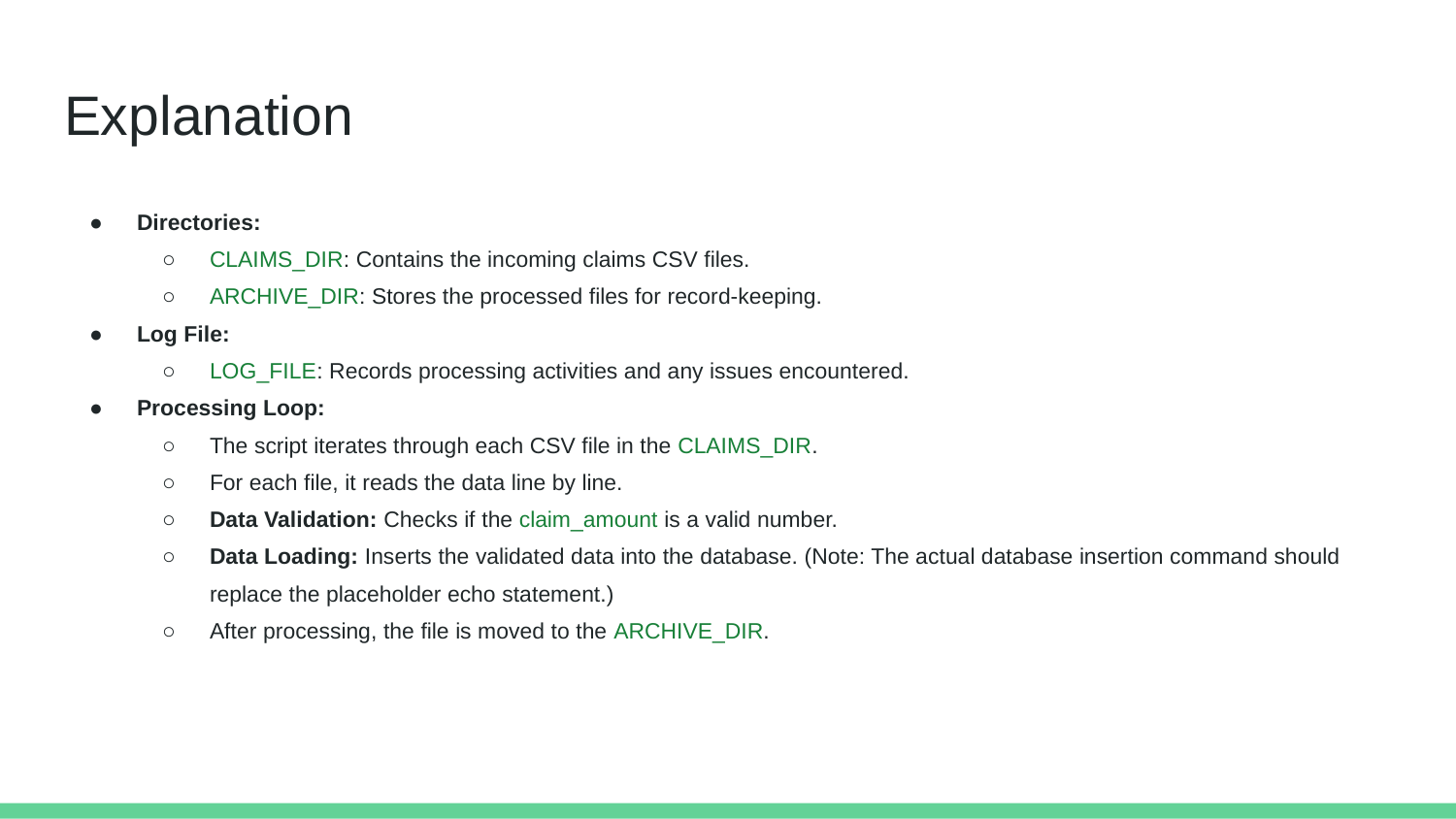

# Explanation
Directories:
CLAIMS_DIR: Contains the incoming claims CSV files.
ARCHIVE_DIR: Stores the processed files for record-keeping.
Log File:
LOG_FILE: Records processing activities and any issues encountered.
Processing Loop:
The script iterates through each CSV file in the CLAIMS_DIR.
For each file, it reads the data line by line.
Data Validation: Checks if the claim_amount is a valid number.
Data Loading: Inserts the validated data into the database. (Note: The actual database insertion command should replace the placeholder echo statement.)
After processing, the file is moved to the ARCHIVE_DIR.